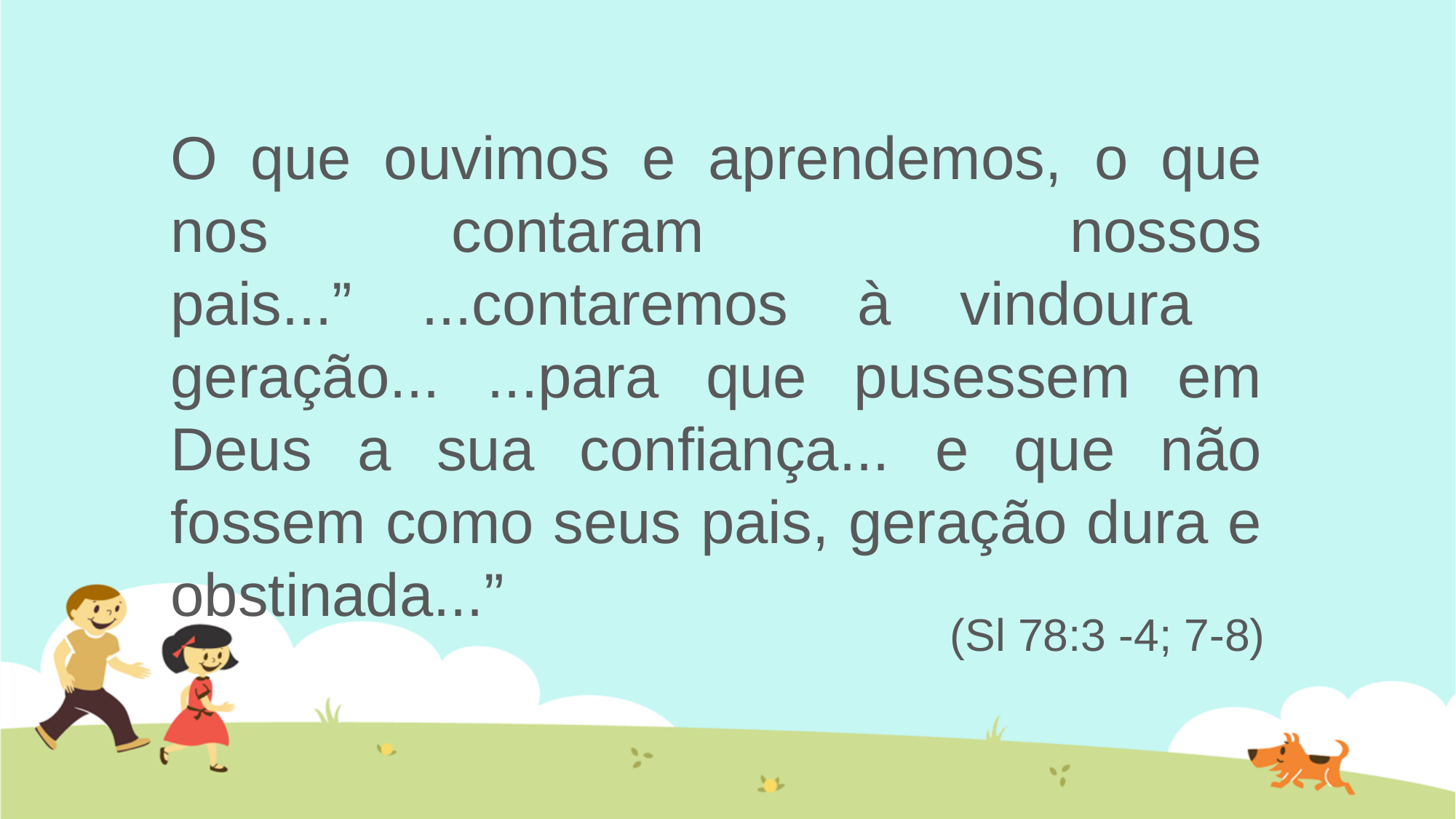

O que ouvimos e aprendemos, o que nos contaram  nossos pais...” ...contaremos à vindoura  geração... ...para que pusessem em Deus a sua confiança... e que não fossem como seus pais, geração dura e obstinada...”

(Sl 78:3 -4; 7-8)